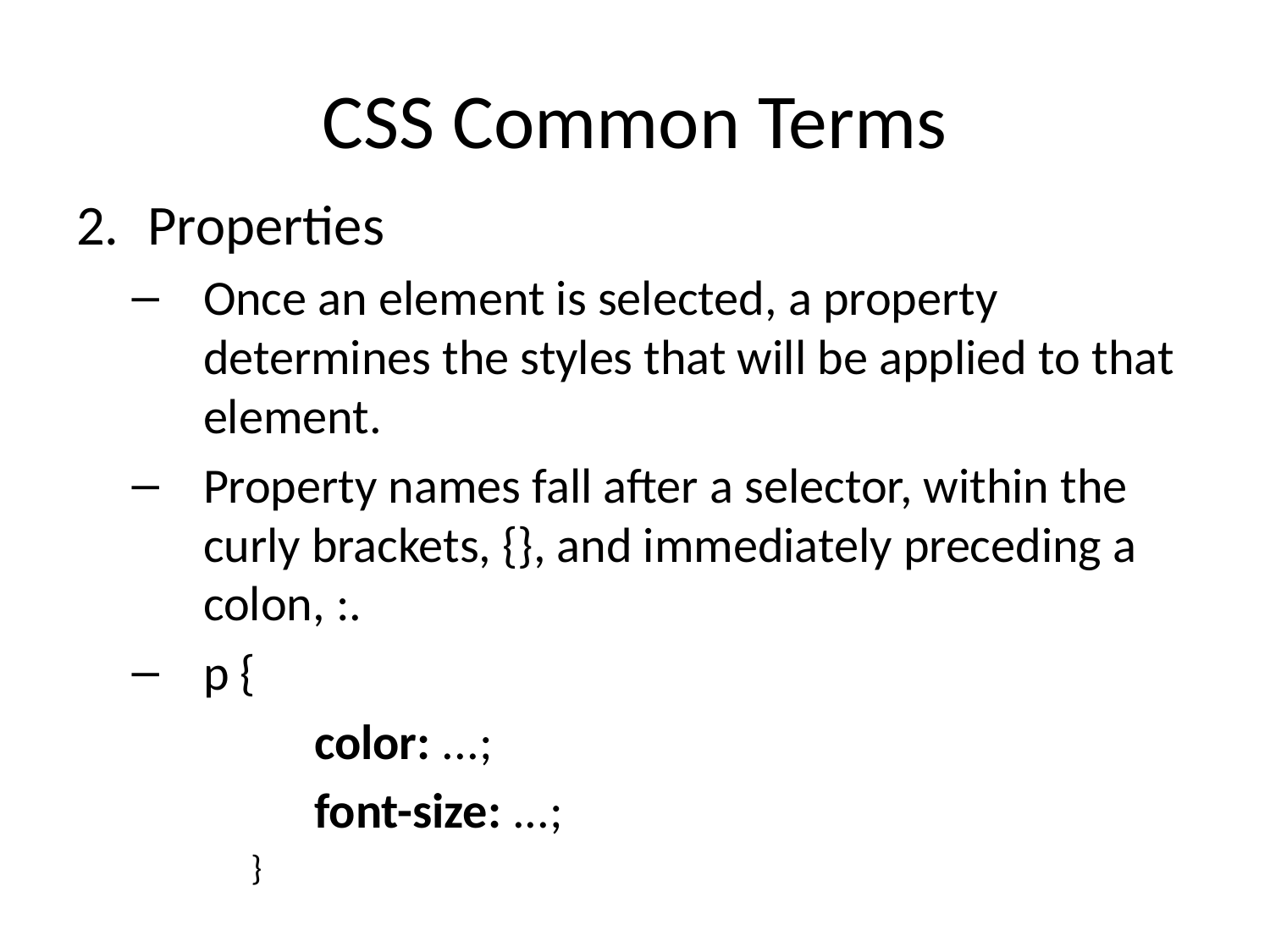

# CSS Common Terms
Properties
Once an element is selected, a property determines the styles that will be applied to that element.
Property names fall after a selector, within the curly brackets, {}, and immediately preceding a colon, :.
p {
color: ...;
font-size: ...;
}